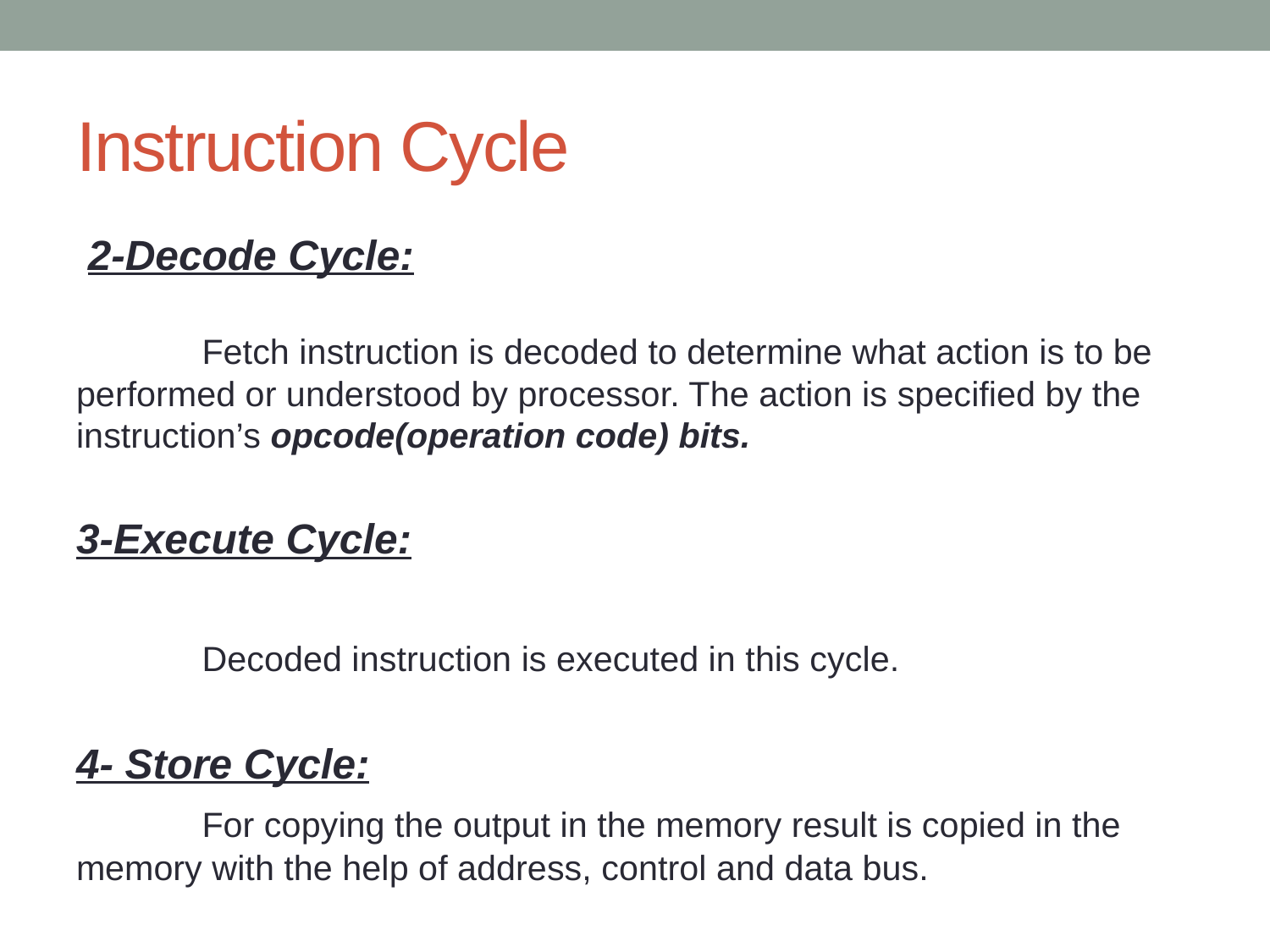

# Instruction Cycle
 2-Decode Cycle:

	Fetch instruction is decoded to determine what action is to be performed or understood by processor. The action is specified by the instruction’s opcode(operation code) bits.

3-Execute Cycle:

	Decoded instruction is executed in this cycle.

4- Store Cycle:
	For copying the output in the memory result is copied in the memory with the help of address, control and data bus.